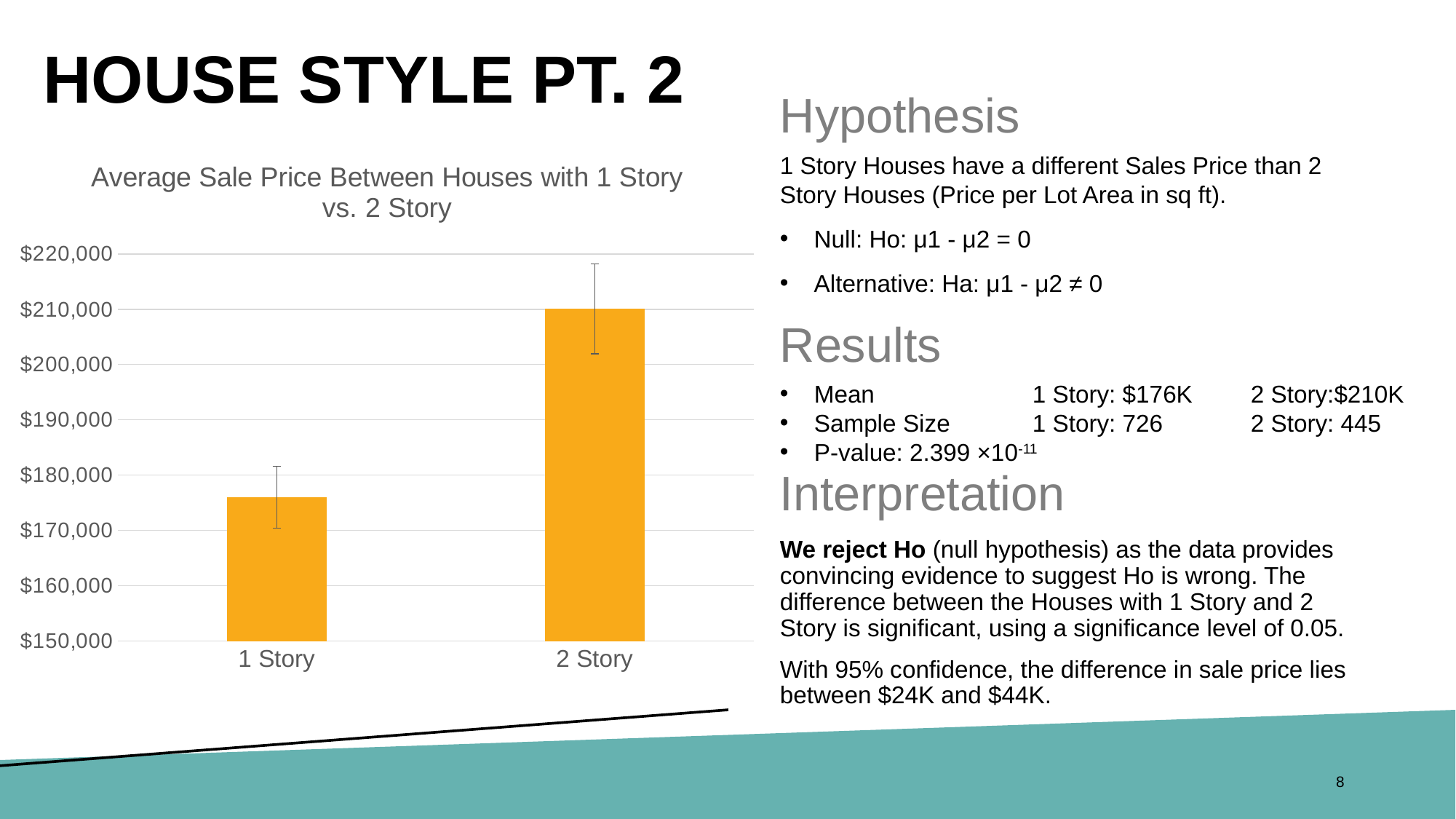

HOUSE STYLE PT. 2
Hypothesis

### Chart: Average Sale Price Between Houses with 1 Story vs. 2 Story

| Category | Mean |
|---|---|
| 1 Story | 175985.4779614325 |
| 2 Story | 210051.76404494382 |
1 Story Houses have a different Sales Price than 2 Story Houses (Price per Lot Area in sq ft).
Null: Ho: μ1 - μ2 = 0
Alternative: Ha: μ1 - μ2 ≠ 0

Results

Mean		1 Story: $176K	2 Story:$210K
Sample Size	1 Story: 726	2 Story: 445
P-value: 2.399 ×10-11
Interpretation
We reject Ho (null hypothesis) as the data provides convincing evidence to suggest Ho is wrong. The difference between the Houses with 1 Story and 2 Story is significant, using a significance level of 0.05.
With 95% confidence, the difference in sale price lies between $24K and $44K.
8